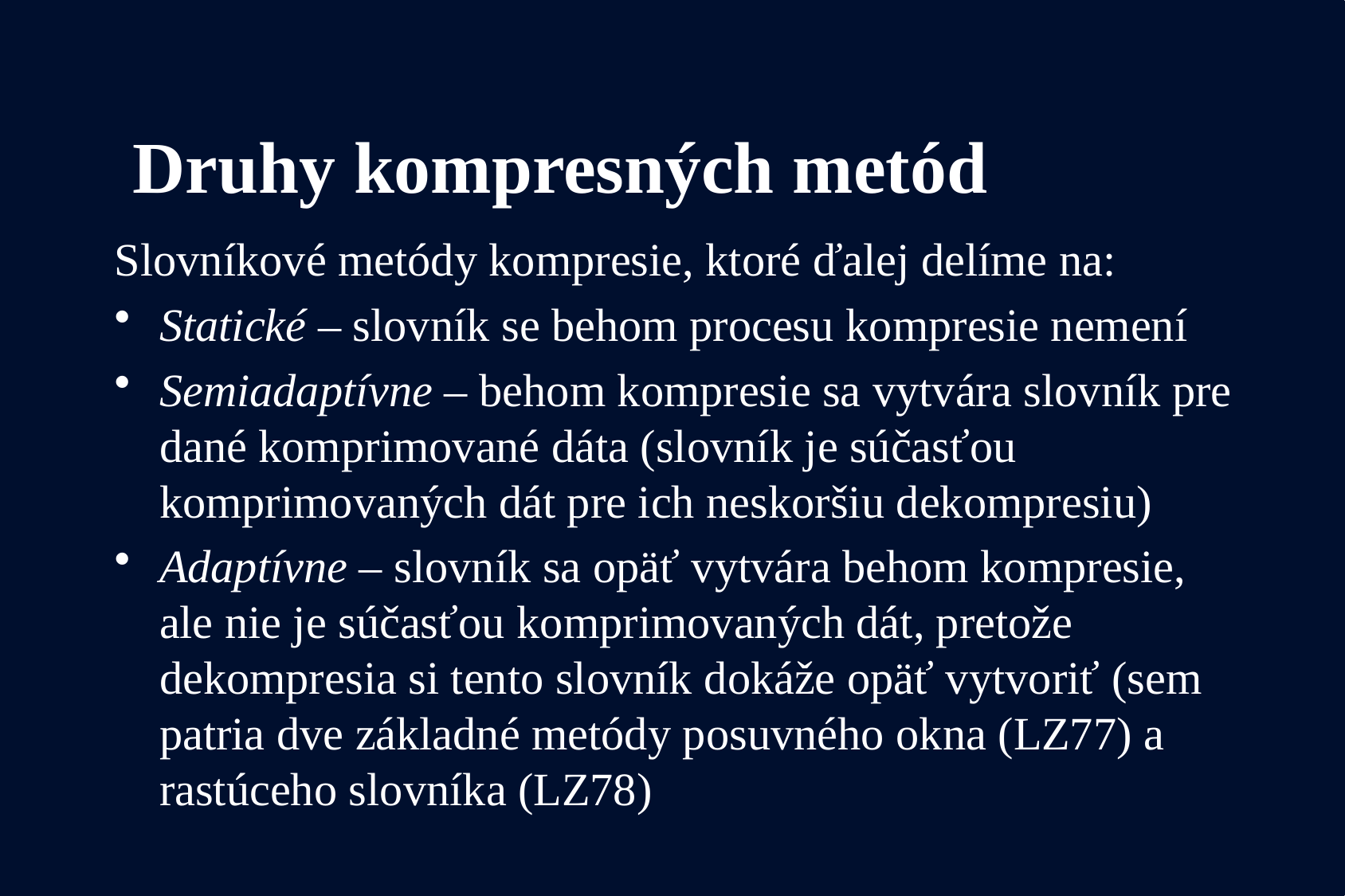

Druhy kompresných metód
Slovníkové metódy kompresie, ktoré ďalej delíme na:
Statické – slovník se behom procesu kompresie nemení
Semiadaptívne – behom kompresie sa vytvára slovník pre dané komprimované dáta (slovník je súčasťou komprimovaných dát pre ich neskoršiu dekompresiu)
Adaptívne – slovník sa opäť vytvára behom kompresie, ale nie je súčasťou komprimovaných dát, pretože dekompresia si tento slovník dokáže opäť vytvoriť (sem patria dve základné metódy posuvného okna (LZ77) a rastúceho slovníka (LZ78)